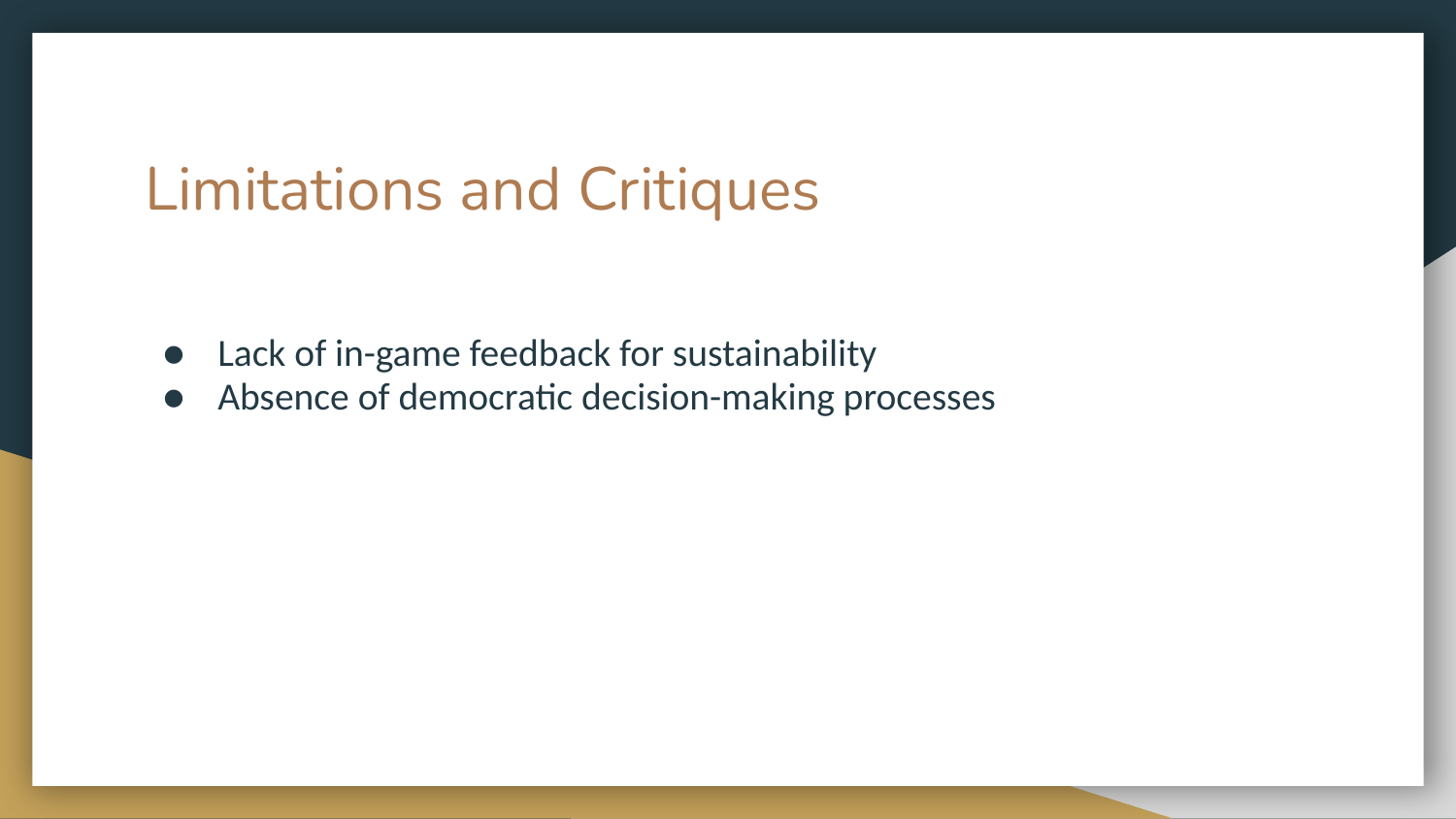

# Limitations and Critiques
Lack of in-game feedback for sustainability
Absence of democratic decision-making processes